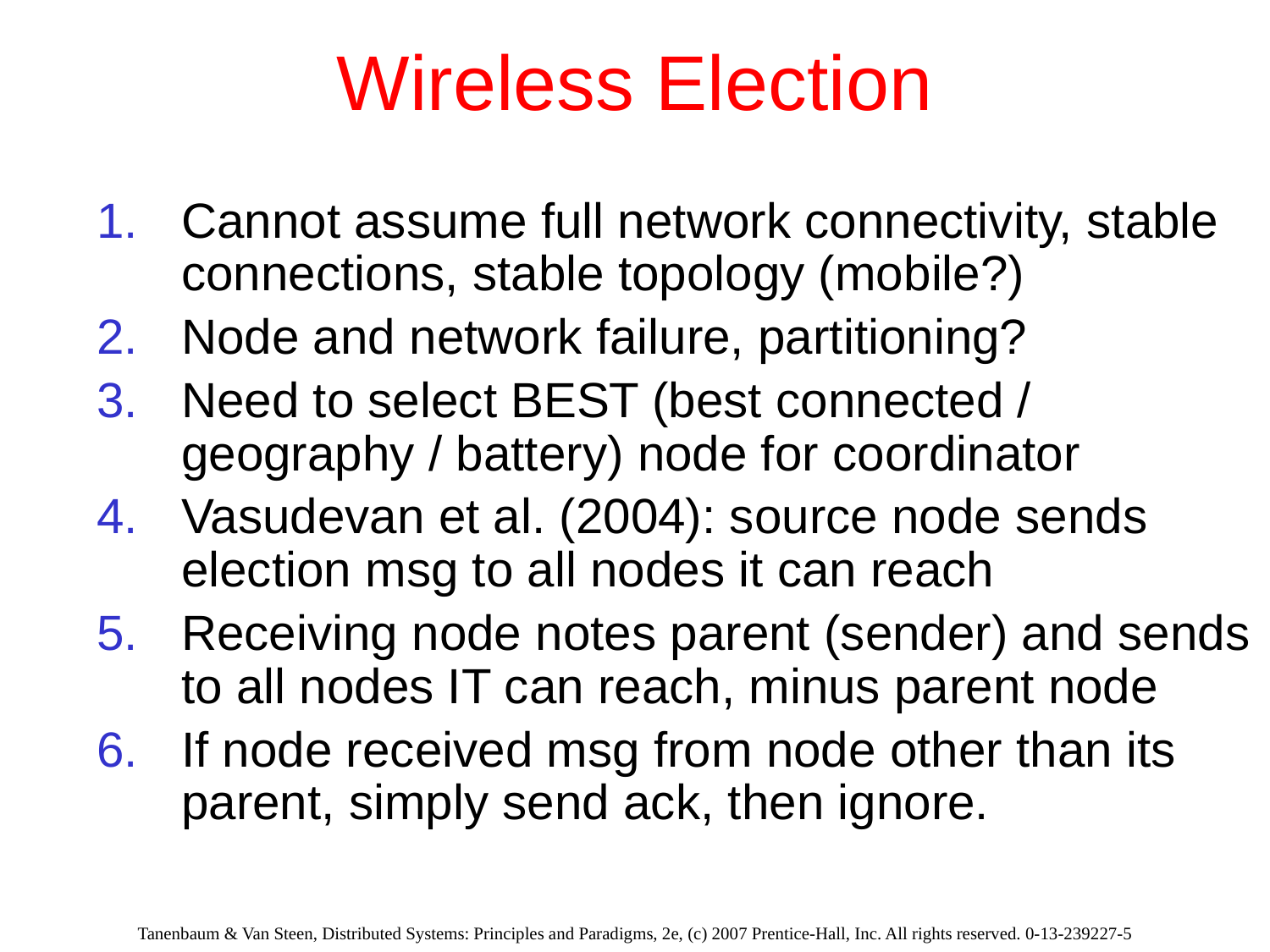

# Wireless Election
Cannot assume full network connectivity, stable connections, stable topology (mobile?)
Node and network failure, partitioning?
Need to select BEST (best connected / geography / battery) node for coordinator
Vasudevan et al. (2004): source node sends election msg to all nodes it can reach
Receiving node notes parent (sender) and sends to all nodes IT can reach, minus parent node
If node received msg from node other than its parent, simply send ack, then ignore.

Tanenbaum & Van Steen, Distributed Systems: Principles and Paradigms, 2e, (c) 2007 Prentice-Hall, Inc. All rights reserved. 0-13-239227-5